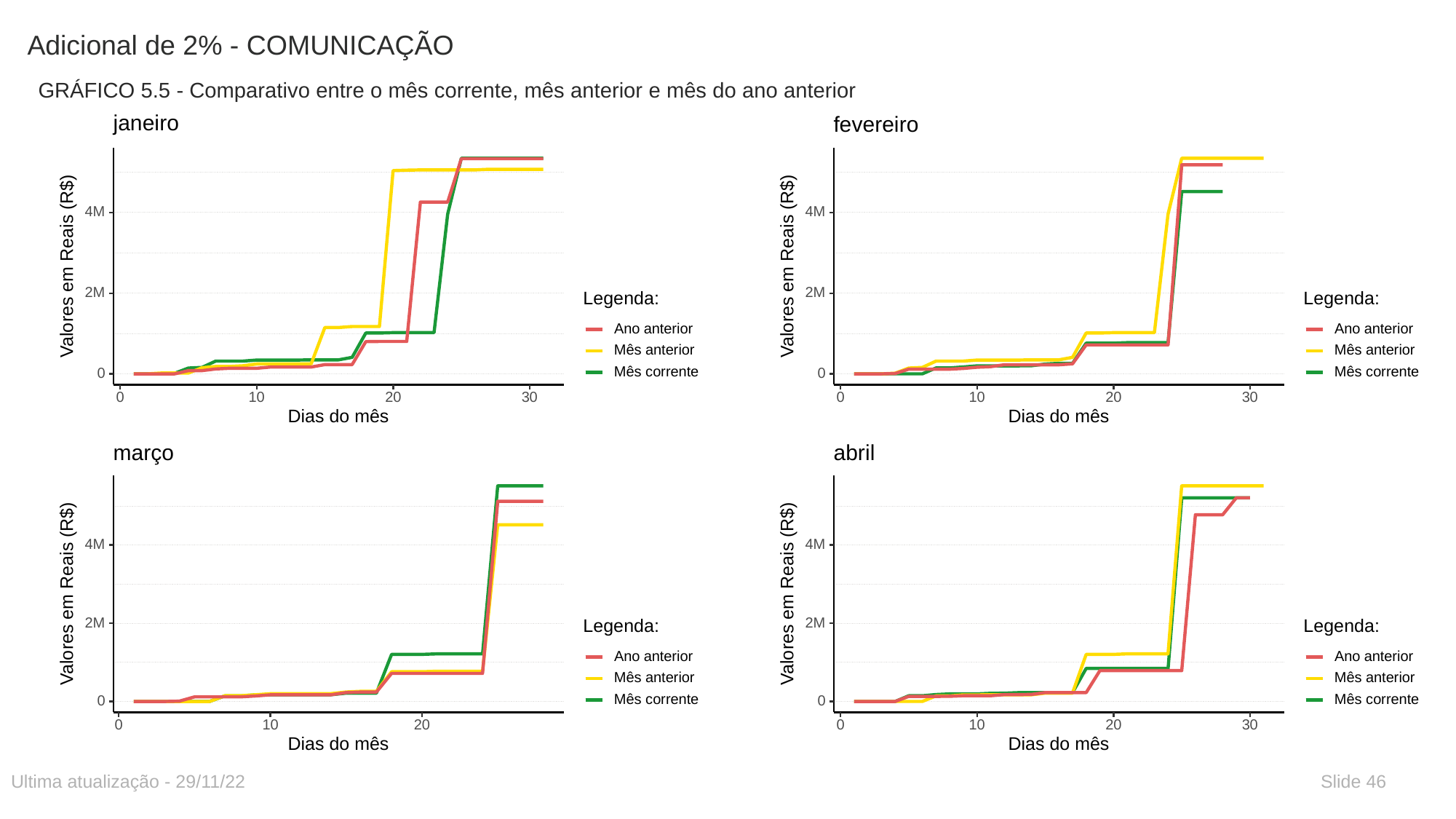

# Adicional de 2% - COMUNICAÇÃO
GRÁFICO 5.5 - Comparativo entre o mês corrente, mês anterior e mês do ano anterior

janeiro

4M

 Valores em Reais (R$)
2M
Legenda:

Ano anterior

Mês anterior

Mês corrente
0

30
0
10
20
Dias do mês

fevereiro

4M

 Valores em Reais (R$)
2M
Legenda:

Ano anterior

Mês anterior

Mês corrente
0

30
0
10
20
Dias do mês

março

4M

 Valores em Reais (R$)
2M
Legenda:

Ano anterior

Mês anterior

Mês corrente
0

0
10
20
Dias do mês

abril

4M

 Valores em Reais (R$)
2M
Legenda:

Ano anterior

Mês anterior

Mês corrente
0

30
0
10
20
Dias do mês
Ultima atualização - 29/11/22
Slide 46